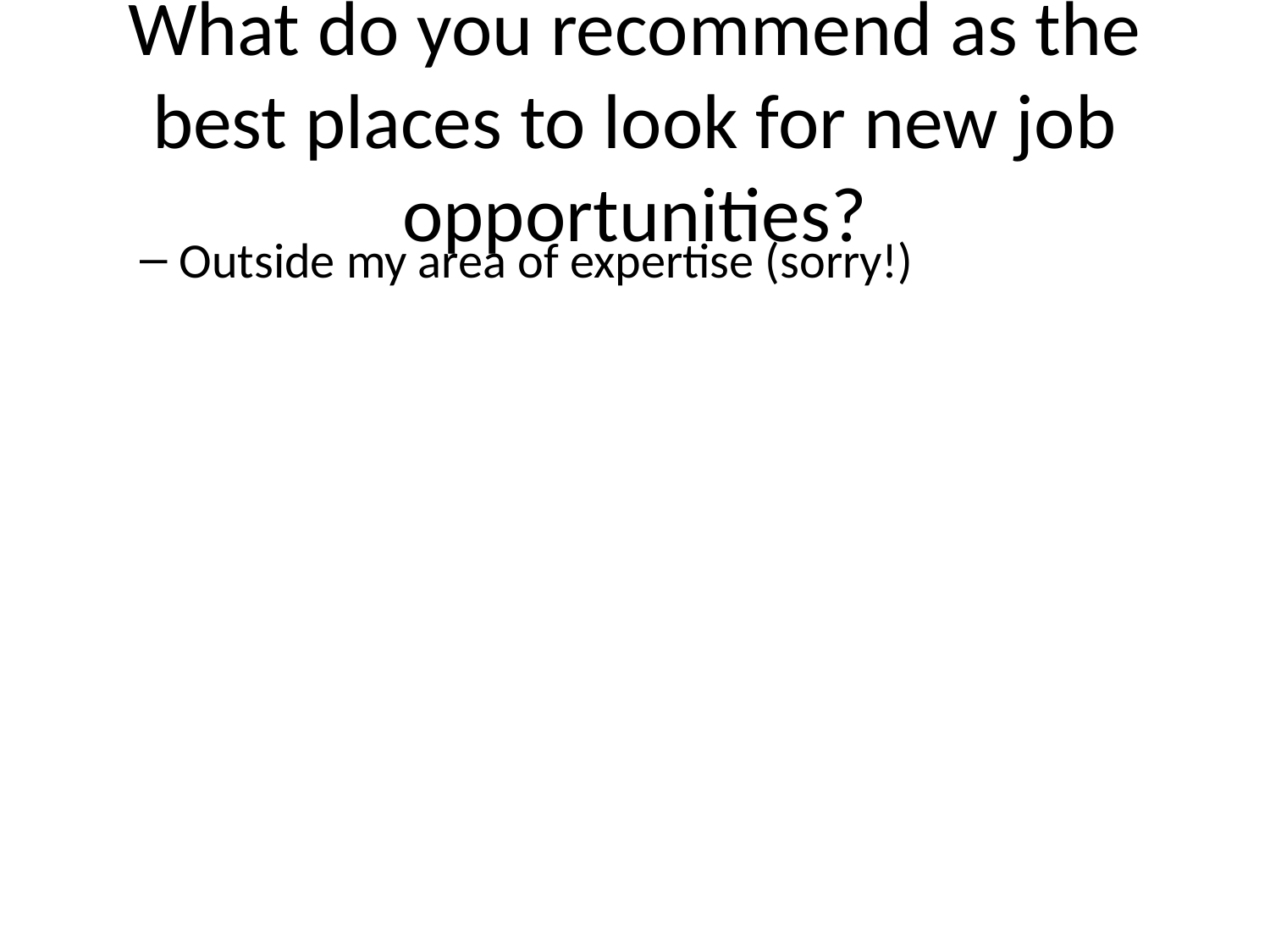

# What do you recommend as the best places to look for new job opportunities?
Outside my area of expertise (sorry!)